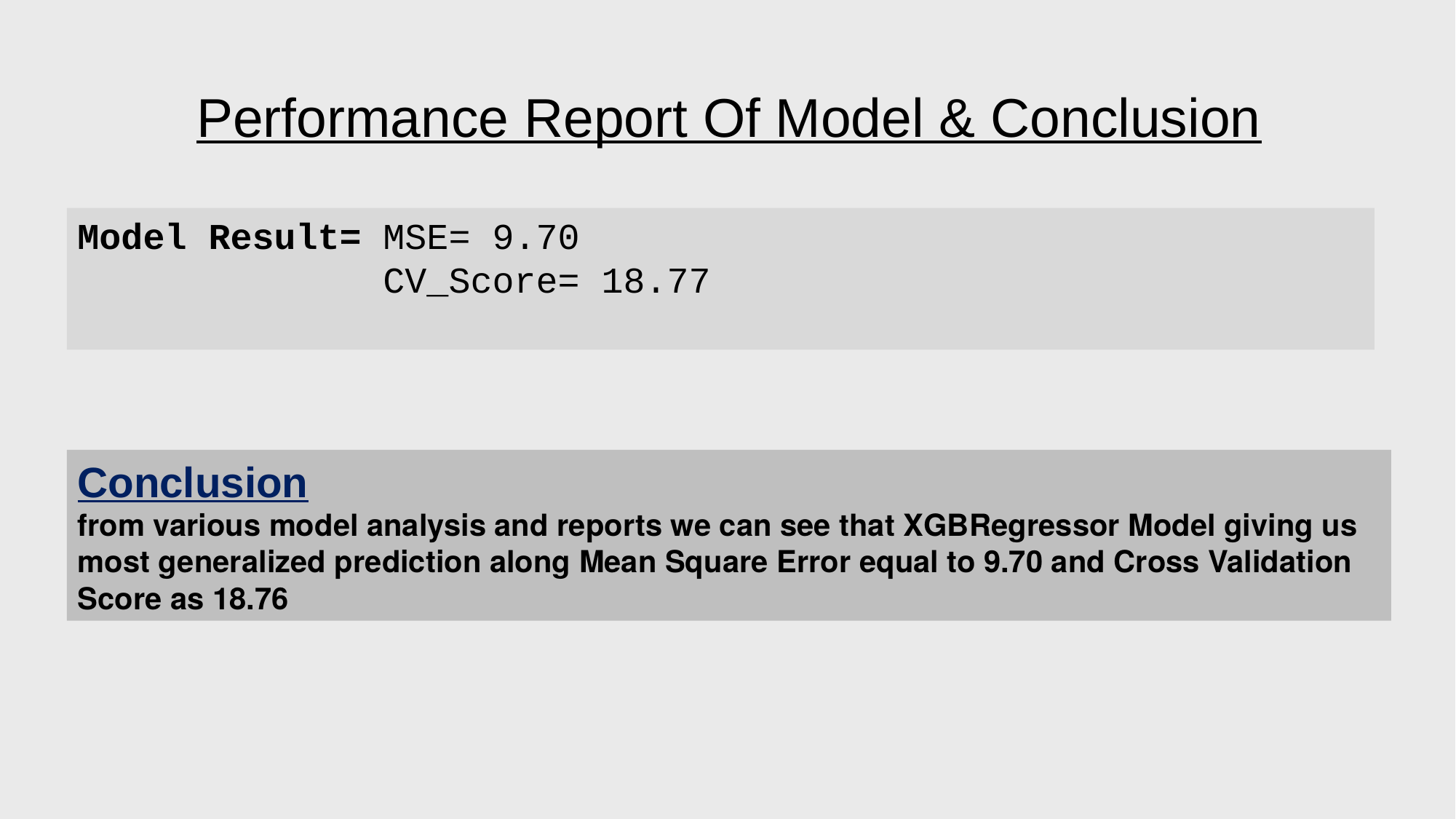

# Performance Report Of Model & Conclusion
Model Result= MSE= 9.70
              CV_Score= 18.77

Conclusion
from various model analysis and reports we can see that XGBRegressor Model giving us most generalized prediction along Mean Square Error equal to 9.70 and Cross Validation Score as 18.76